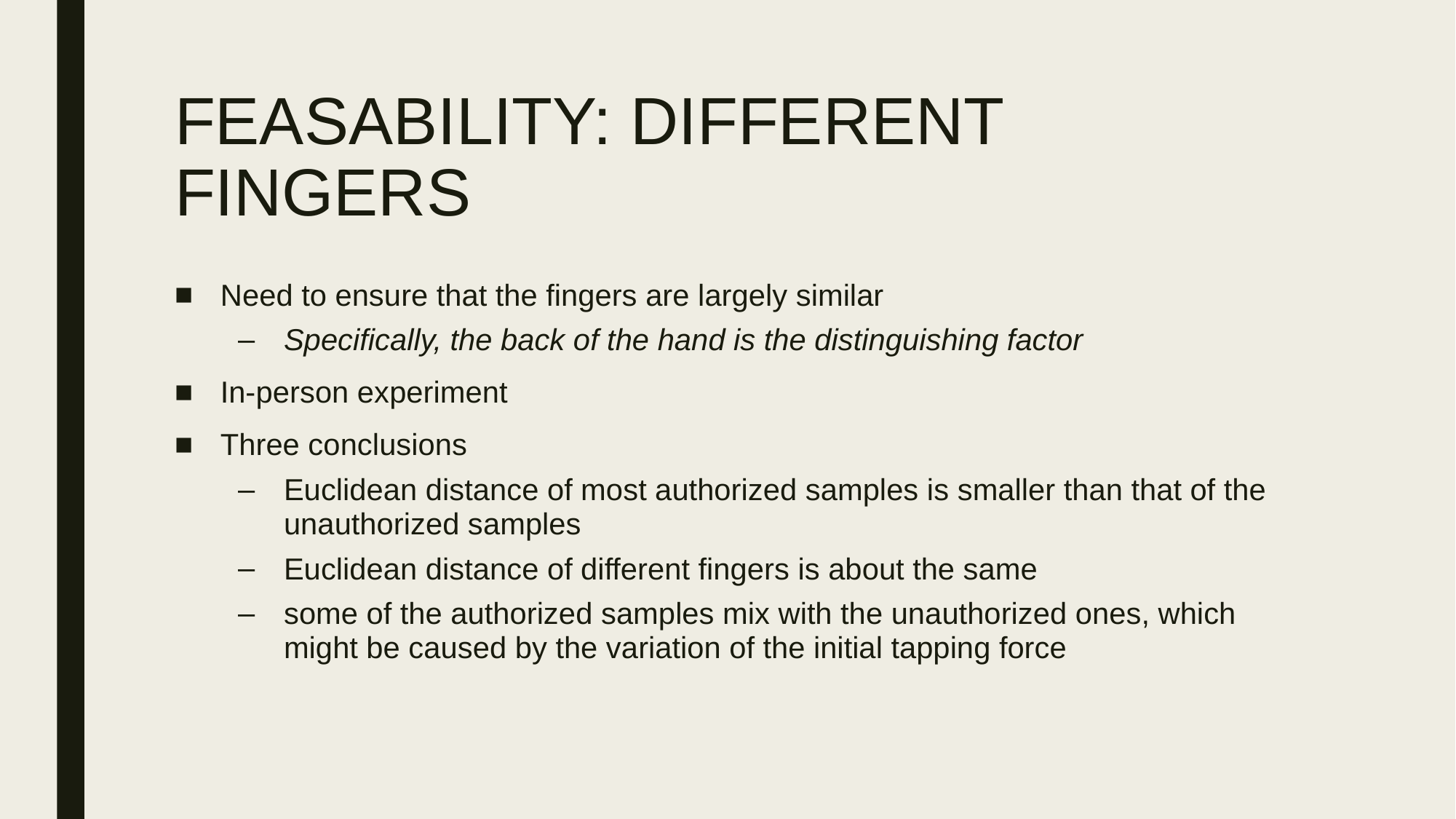

# FEASABILITY: DIFFERENT FINGERS
Need to ensure that the fingers are largely similar
Specifically, the back of the hand is the distinguishing factor
In-person experiment
Three conclusions
Euclidean distance of most authorized samples is smaller than that of the unauthorized samples
Euclidean distance of different fingers is about the same
some of the authorized samples mix with the unauthorized ones, which might be caused by the variation of the initial tapping force